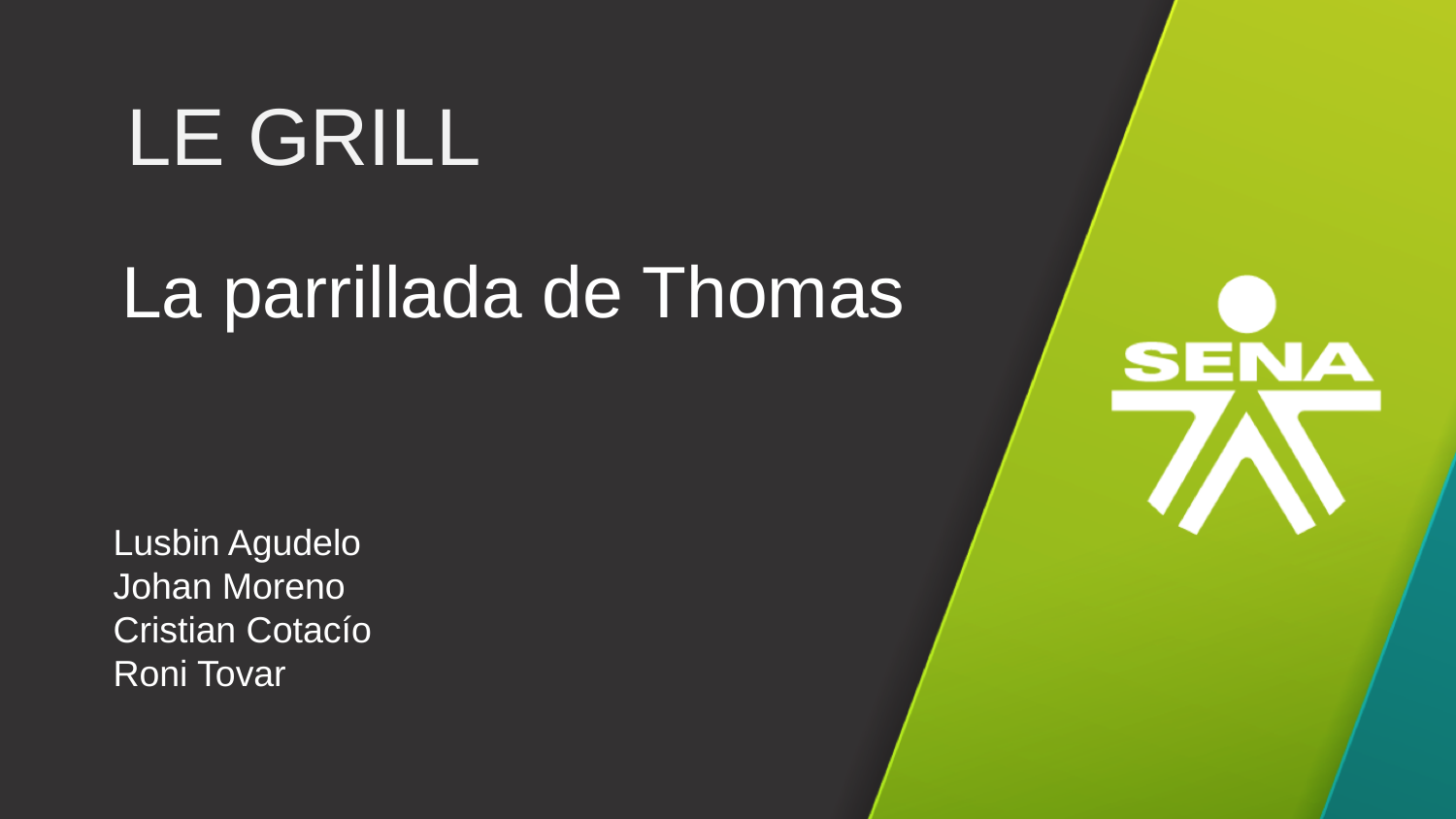

LE GRILL
La parrillada de Thomas

Lusbin Agudelo
Johan Moreno
Cristian Cotacío
Roni Tovar